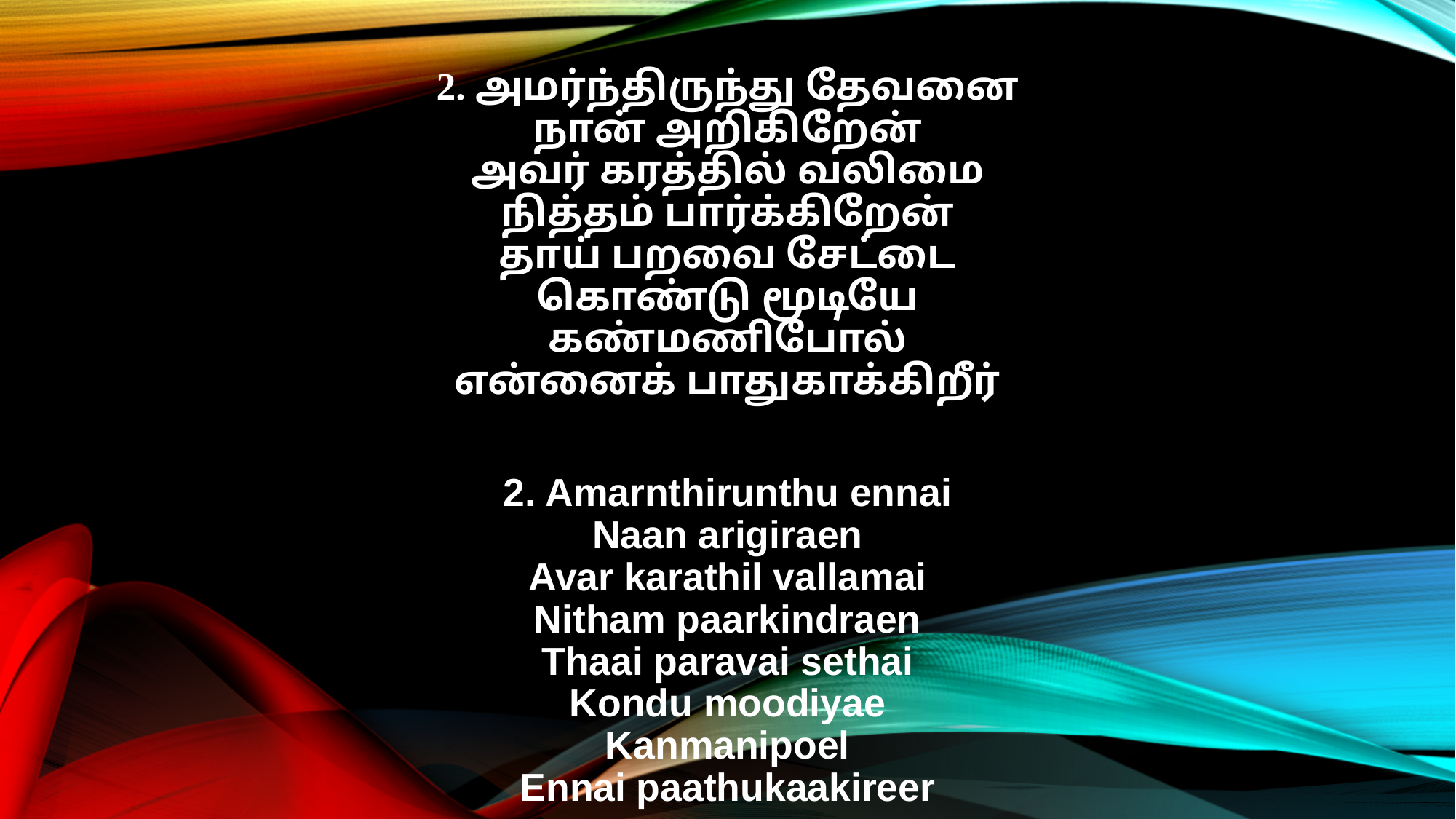

2. அமர்ந்திருந்து தேவனை
நான் அறிகிறேன்
அவர் கரத்தில் வலிமை
நித்தம் பார்க்கிறேன்
தாய் பறவை சேட்டை
கொண்டு மூடியே
கண்மணிபோல்
என்னைக் பாதுகாக்கிறீர்

2. Amarnthirunthu ennai
Naan arigiraen
Avar karathil vallamai
Nitham paarkindraen
Thaai paravai sethai
Kondu moodiyae
Kanmanipoel
Ennai paathukaakireer